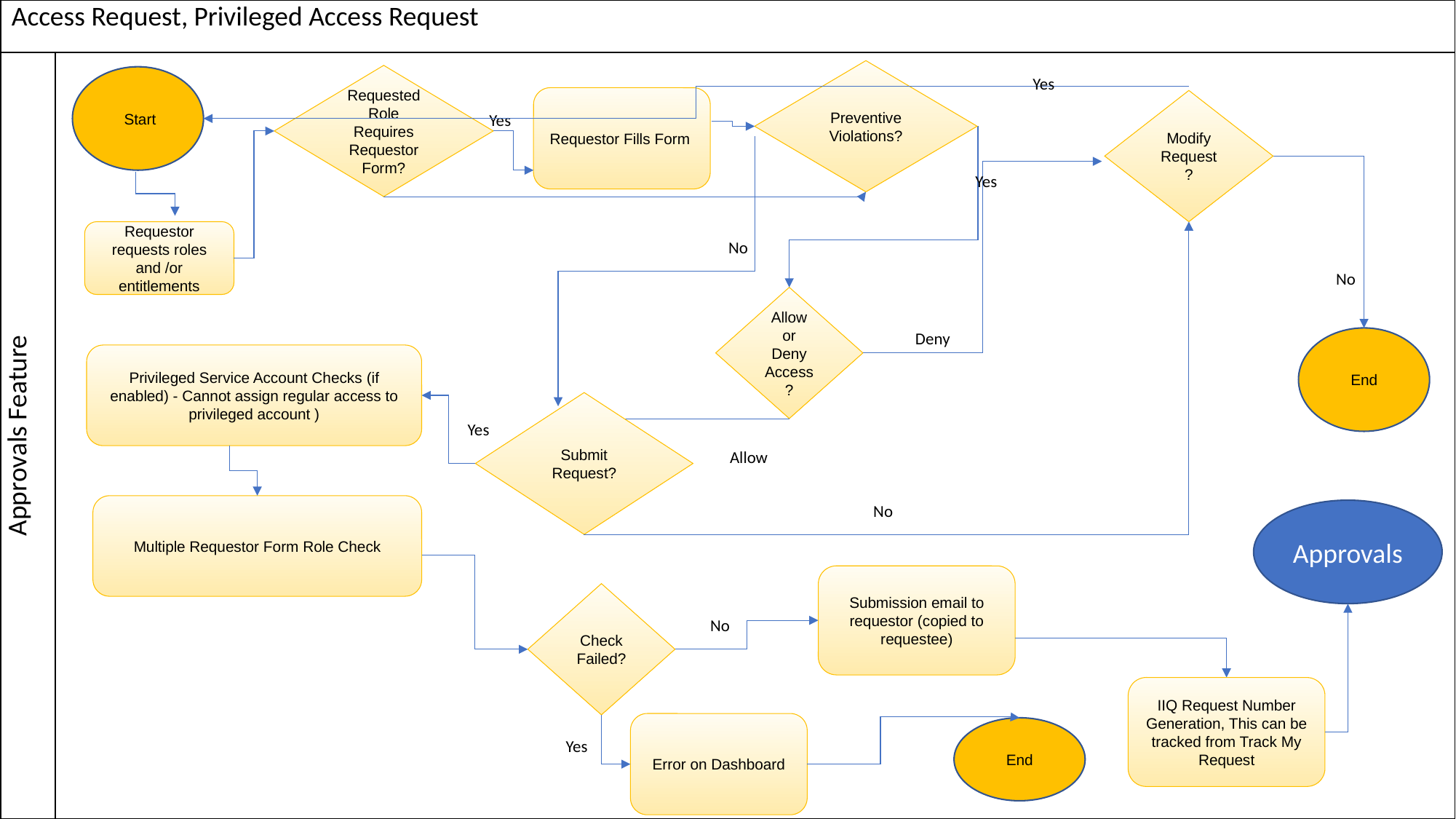

| Access Request, Privileged Access Request |  |
| --- | --- |
| Approvals Feature |  |
Preventive Violations?
Requested Role Requires Requestor Form?
 Start
Yes
Requestor Fills Form
Modify Request?
Yes
Yes
Requestor requests roles and /or entitlements
No
No
Allow or Deny Access?
Deny
End
Privileged Service Account Checks (if enabled) - Cannot assign regular access to privileged account )
Submit Request?
Yes
Allow
Multiple Requestor Form Role Check
No
Approvals
Submission email to requestor (copied to requestee)
Check Failed?
No
IIQ Request Number Generation, This can be tracked from Track My Request
Error on Dashboard
End
Yes